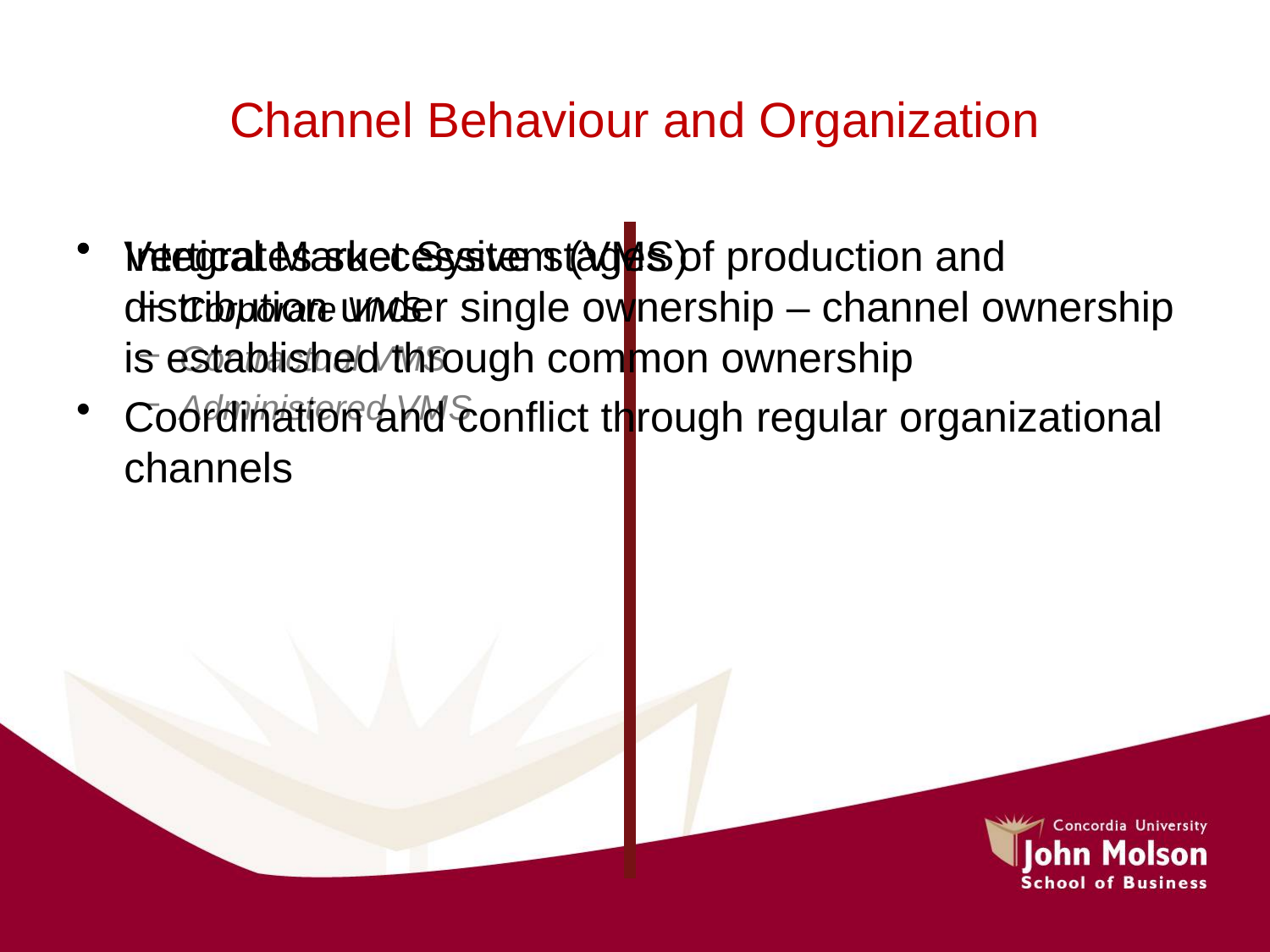

# Channel Behaviour and Organization
Vertical Market System (VMS)
Corporate VMS
Contractual VMS
Administered VMS

Integrates successive stages of production and distribution under single ownership – channel ownership is established through common ownership
Coordination and conflict through regular organizational channels